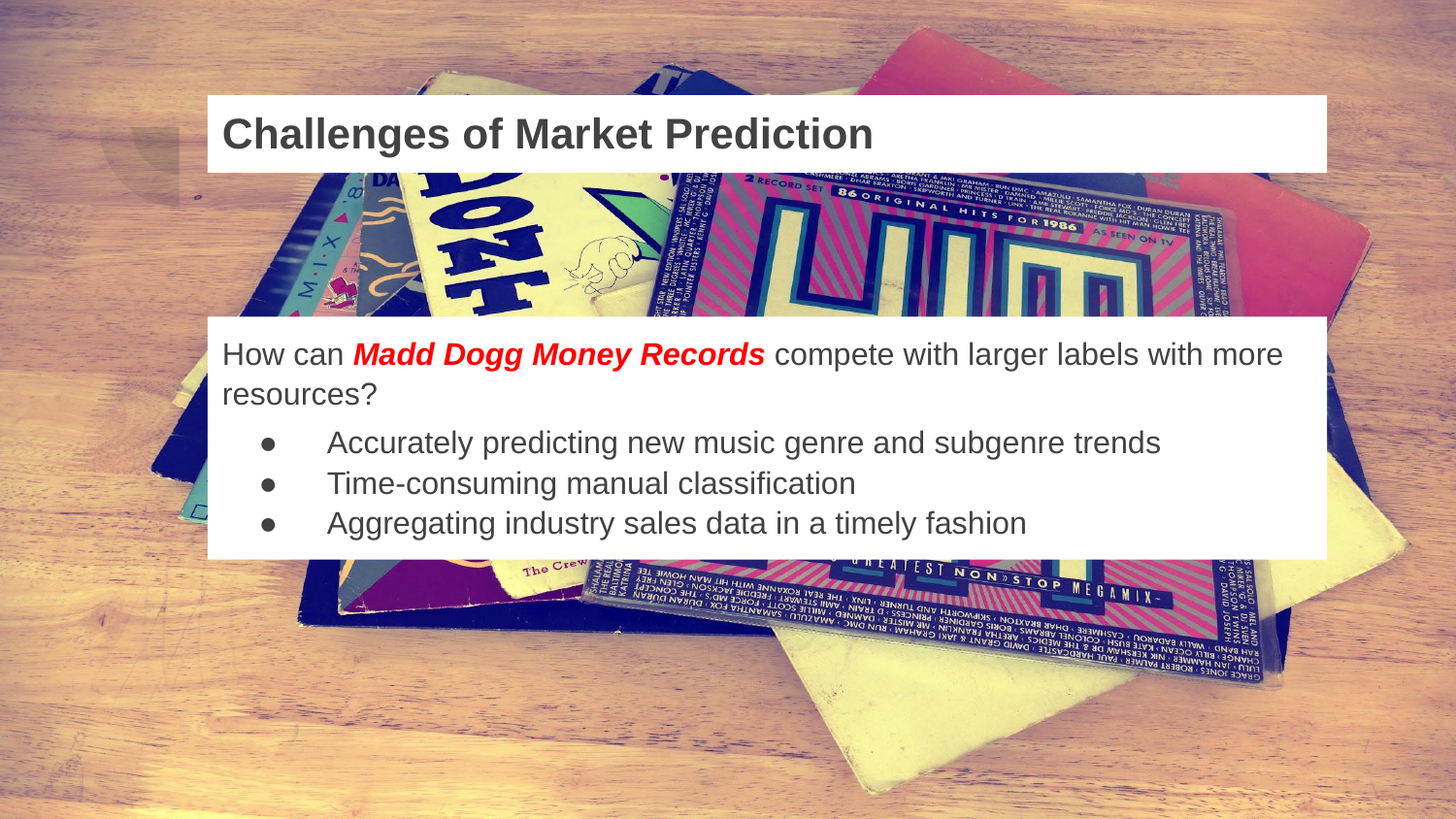

# Challenges of Market Prediction

How can Madd Dogg Money Records compete with larger labels with more resources?
Accurately predicting new music genre and subgenre trends
Time-consuming manual classification
Aggregating industry sales data in a timely fashion